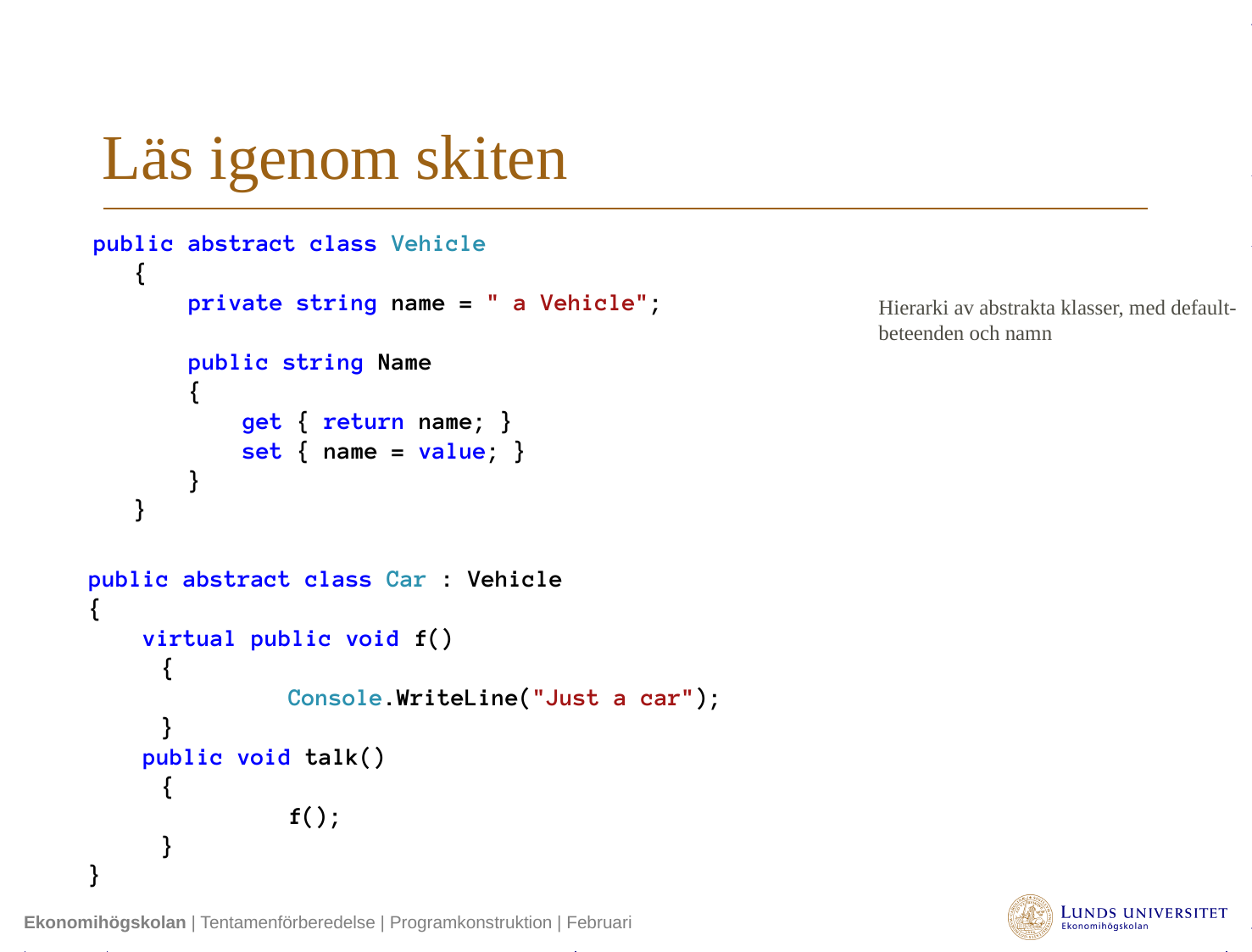

# Läs igenom skiten
 public abstract class Vehicle
    {
        private string name = " a Vehicle";

        public string Name
        {
            get { return name; }
            set { name = value; }
        }
    }
Hierarki av abstrakta klasser, med default-beteenden och namn

    public abstract class Car : Vehicle
    {
        virtual public void f()
	{
		Console.WriteLine("Just a car");
	}
        public void talk()
	{
		f();
	}
    }